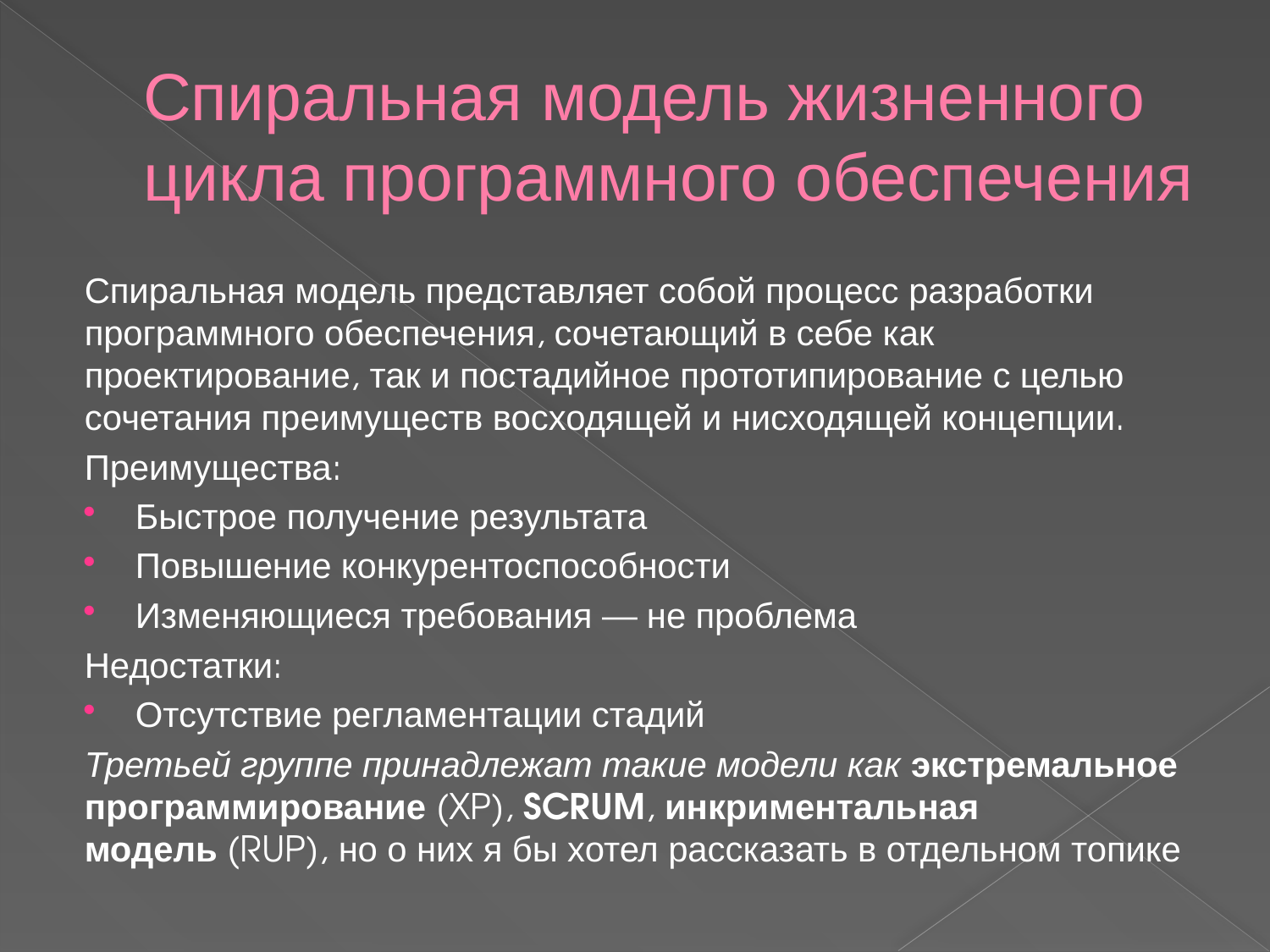

# Спиральная модель жизненного цикла программного обеспечения
Спиральная модель представляет собой процесс разработки программного обеспечения, сочетающий в себе как проектирование, так и постадийное прототипирование с целью сочетания преимуществ восходящей и нисходящей концепции.
Преимущества:
Быстрое получение результата
Повышение конкурентоспособности
Изменяющиеся требования — не проблема
Недостатки:
Отсутствие регламентации стадий
Третьей группе принадлежат такие модели как экстремальное программирование (XP), SCRUM, инкриментальная модель (RUP), но о них я бы хотел рассказать в отдельном топике